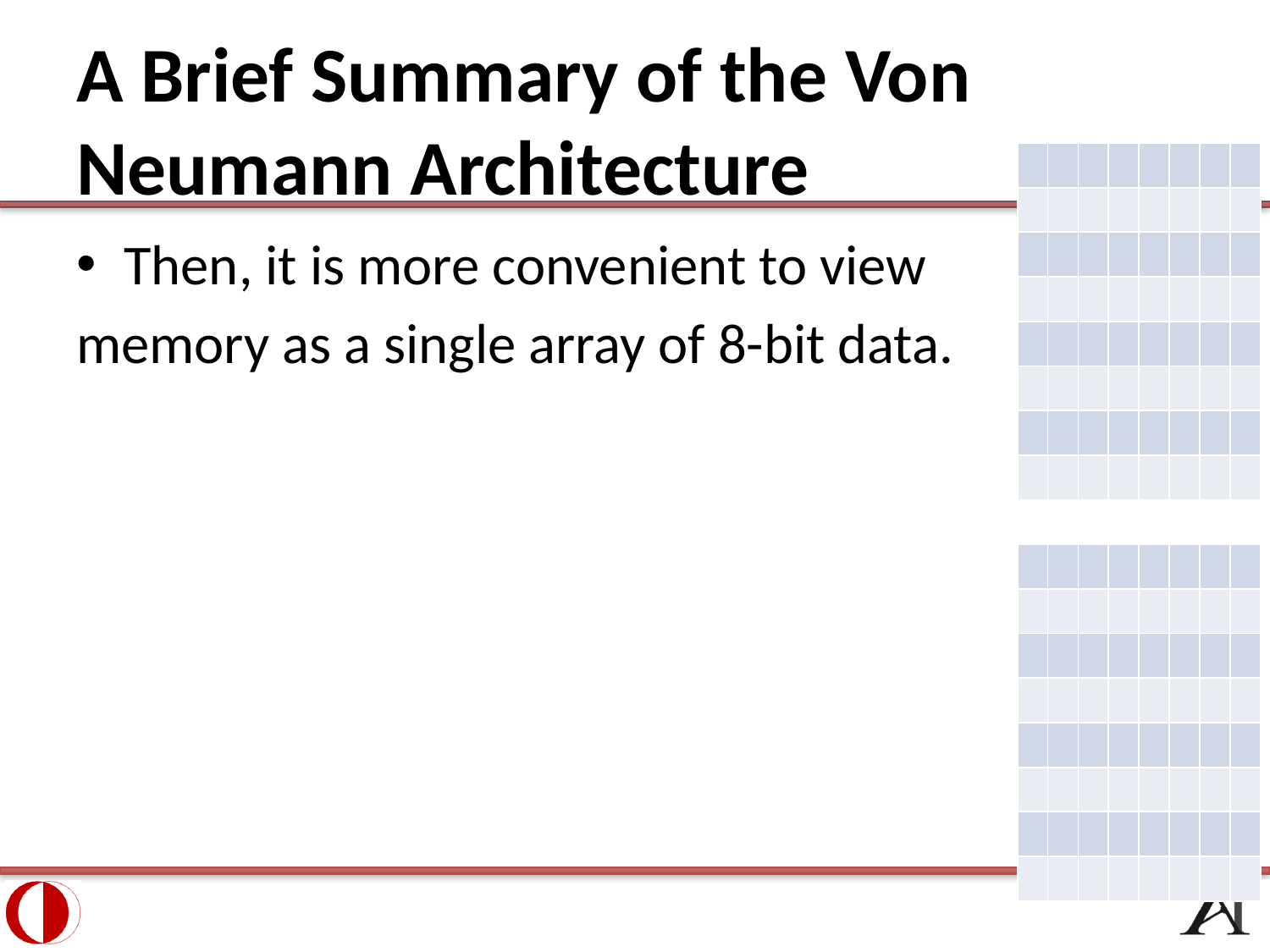

# A Brief Summary of the Von Neumann Architecture
|  |  |  |  |  |  |  |  |
| --- | --- | --- | --- | --- | --- | --- | --- |
|  |  |  |  |  |  |  |  |
|  |  |  |  |  |  |  |  |
|  |  |  |  |  |  |  |  |
|  |  |  |  |  |  |  |  |
|  |  |  |  |  |  |  |  |
|  |  |  |  |  |  |  |  |
|  |  |  |  |  |  |  |  |
Then, it is more convenient to view
memory as a single array of 8-bit data.
|  |  |  |  |  |  |  |  |
| --- | --- | --- | --- | --- | --- | --- | --- |
|  |  |  |  |  |  |  |  |
|  |  |  |  |  |  |  |  |
|  |  |  |  |  |  |  |  |
|  |  |  |  |  |  |  |  |
|  |  |  |  |  |  |  |  |
|  |  |  |  |  |  |  |  |
|  |  |  |  |  |  |  |  |
6